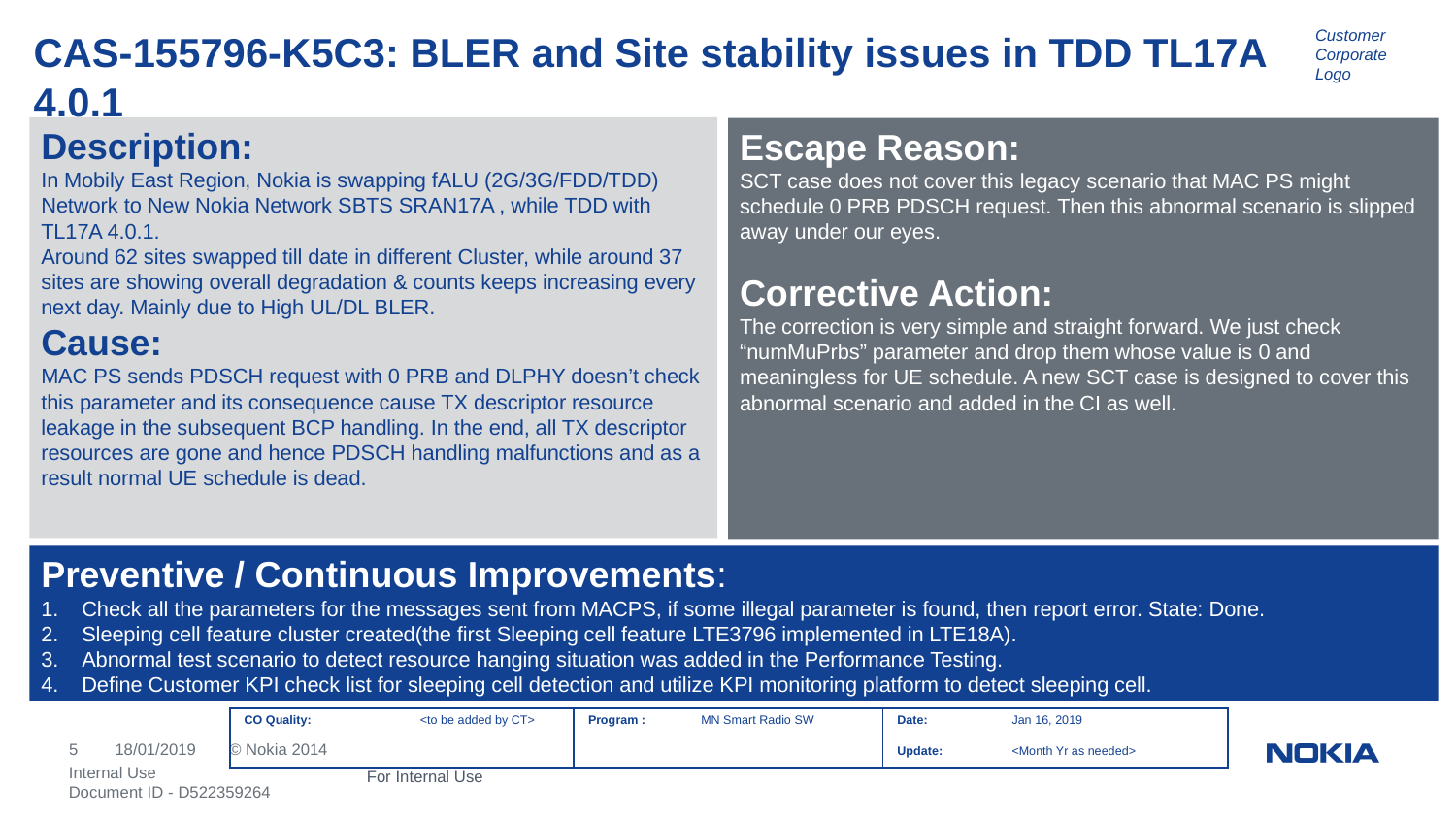

Customer
Corporate Logo
CAS-155796-K5C3: BLER and Site stability issues in TDD TL17A 4.0.1
Description:
In Mobily East Region, Nokia is swapping fALU (2G/3G/FDD/TDD) Network to New Nokia Network SBTS SRAN17A , while TDD with TL17A 4.0.1.
Around 62 sites swapped till date in different Cluster, while around 37 sites are showing overall degradation & counts keeps increasing every next day. Mainly due to High UL/DL BLER.
Cause:
MAC PS sends PDSCH request with 0 PRB and DLPHY doesn’t check this parameter and its consequence cause TX descriptor resource leakage in the subsequent BCP handling. In the end, all TX descriptor resources are gone and hence PDSCH handling malfunctions and as a result normal UE schedule is dead.
Escape Reason:
SCT case does not cover this legacy scenario that MAC PS might schedule 0 PRB PDSCH request. Then this abnormal scenario is slipped away under our eyes.

Corrective Action:
The correction is very simple and straight forward. We just check “numMuPrbs” parameter and drop them whose value is 0 and meaningless for UE schedule. A new SCT case is designed to cover this abnormal scenario and added in the CI as well.
Preventive / Continuous Improvements:
Check all the parameters for the messages sent from MACPS, if some illegal parameter is found, then report error. State: Done.
Sleeping cell feature cluster created(the first Sleeping cell feature LTE3796 implemented in LTE18A).
Abnormal test scenario to detect resource hanging situation was added in the Performance Testing.
Define Customer KPI check list for sleeping cell detection and utilize KPI monitoring platform to detect sleeping cell.
| CO Quality: | <to be added by CT> | Program : | MN Smart Radio SW | Date: Update: | Jan 16, 2019 <Month Yr as needed> |
| --- | --- | --- | --- | --- | --- |
For Internal Use